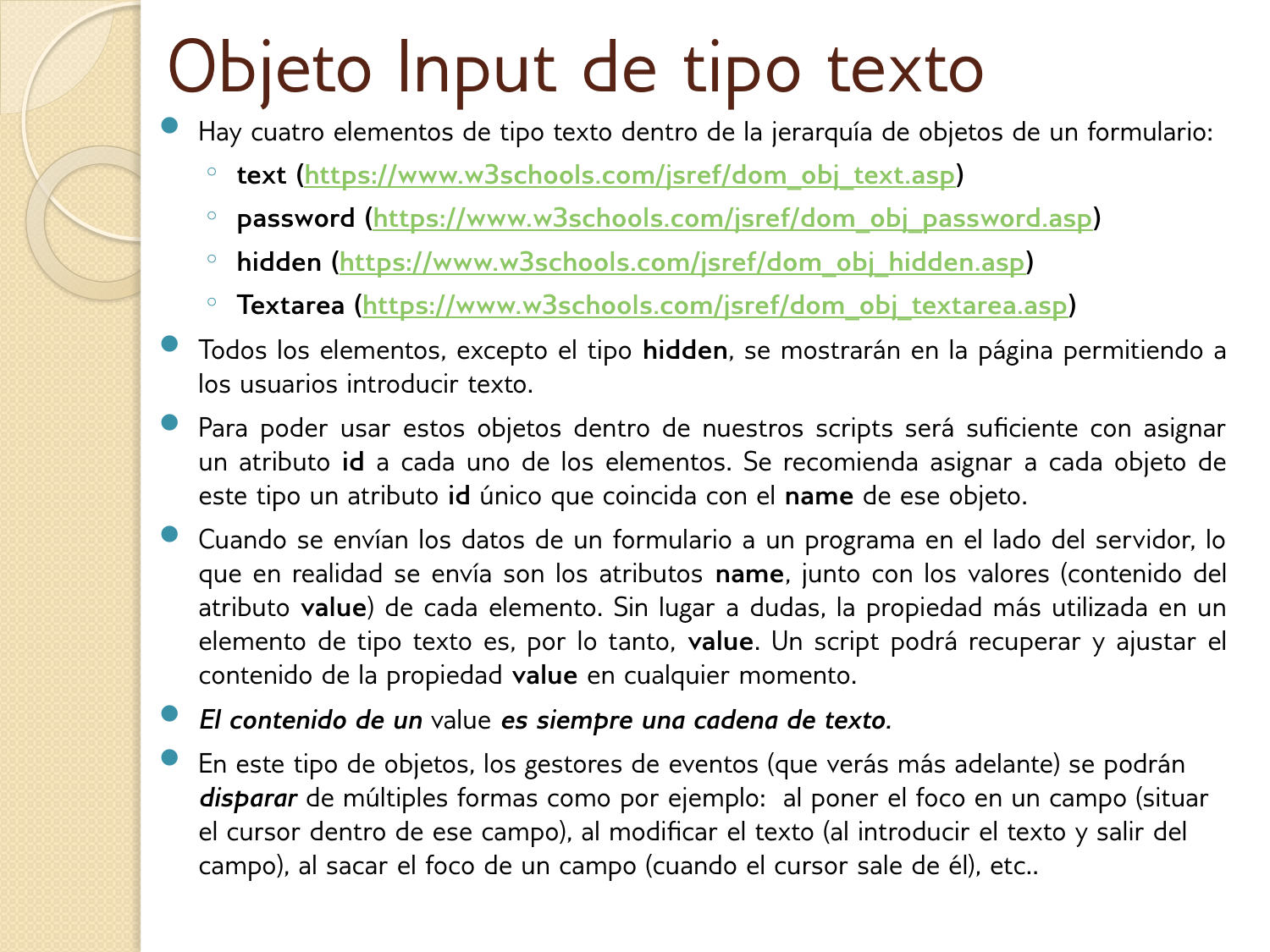

# Objeto Input de tipo texto
Hay cuatro elementos de tipo texto dentro de la jerarquía de objetos de un formulario:
text (https://www.w3schools.com/jsref/dom_obj_text.asp)
password (https://www.w3schools.com/jsref/dom_obj_password.asp)
hidden (https://www.w3schools.com/jsref/dom_obj_hidden.asp)
Textarea (https://www.w3schools.com/jsref/dom_obj_textarea.asp)
Todos los elementos, excepto el tipo hidden, se mostrarán en la página permitiendo a los usuarios introducir texto.
Para poder usar estos objetos dentro de nuestros scripts será suficiente con asignar un atributo id a cada uno de los elementos. Se recomienda asignar a cada objeto de este tipo un atributo id único que coincida con el name de ese objeto.
Cuando se envían los datos de un formulario a un programa en el lado del servidor, lo que en realidad se envía son los atributos name, junto con los valores (contenido del atributo value) de cada elemento. Sin lugar a dudas, la propiedad más utilizada en un elemento de tipo texto es, por lo tanto, value. Un script podrá recuperar y ajustar el contenido de la propiedad value en cualquier momento.
El contenido de un value es siempre una cadena de texto.
En este tipo de objetos, los gestores de eventos (que verás más adelante) se podrán disparar de múltiples formas como por ejemplo:  al poner el foco en un campo (situar el cursor dentro de ese campo), al modificar el texto (al introducir el texto y salir del campo), al sacar el foco de un campo (cuando el cursor sale de él), etc..